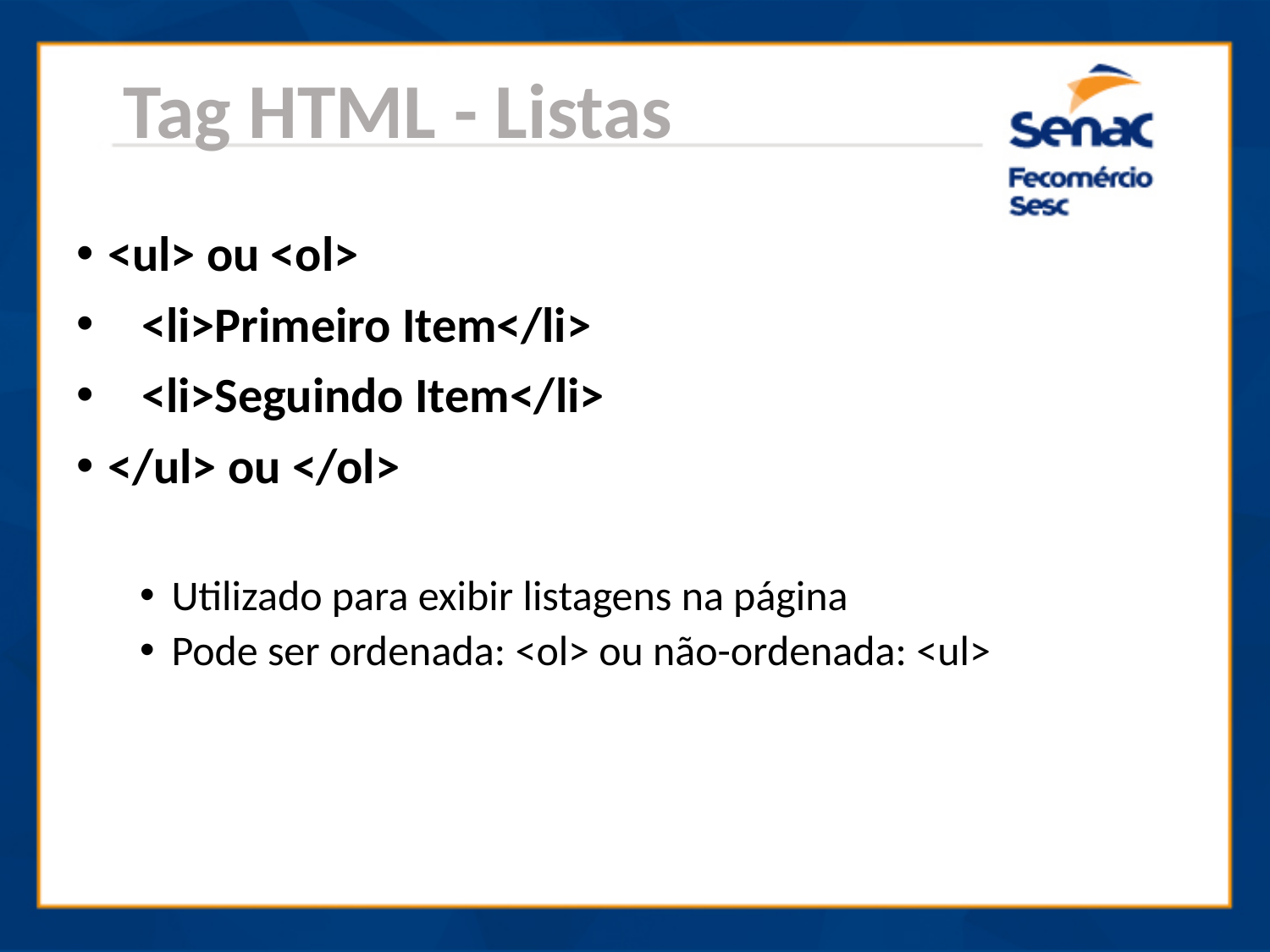

Tag HTML - Listas
<ul> ou <ol>
   <li>Primeiro Item</li>
   <li>Seguindo Item</li>
</ul> ou </ol>

Utilizado para exibir listagens na página
Pode ser ordenada: <ol> ou não-ordenada: <ul>